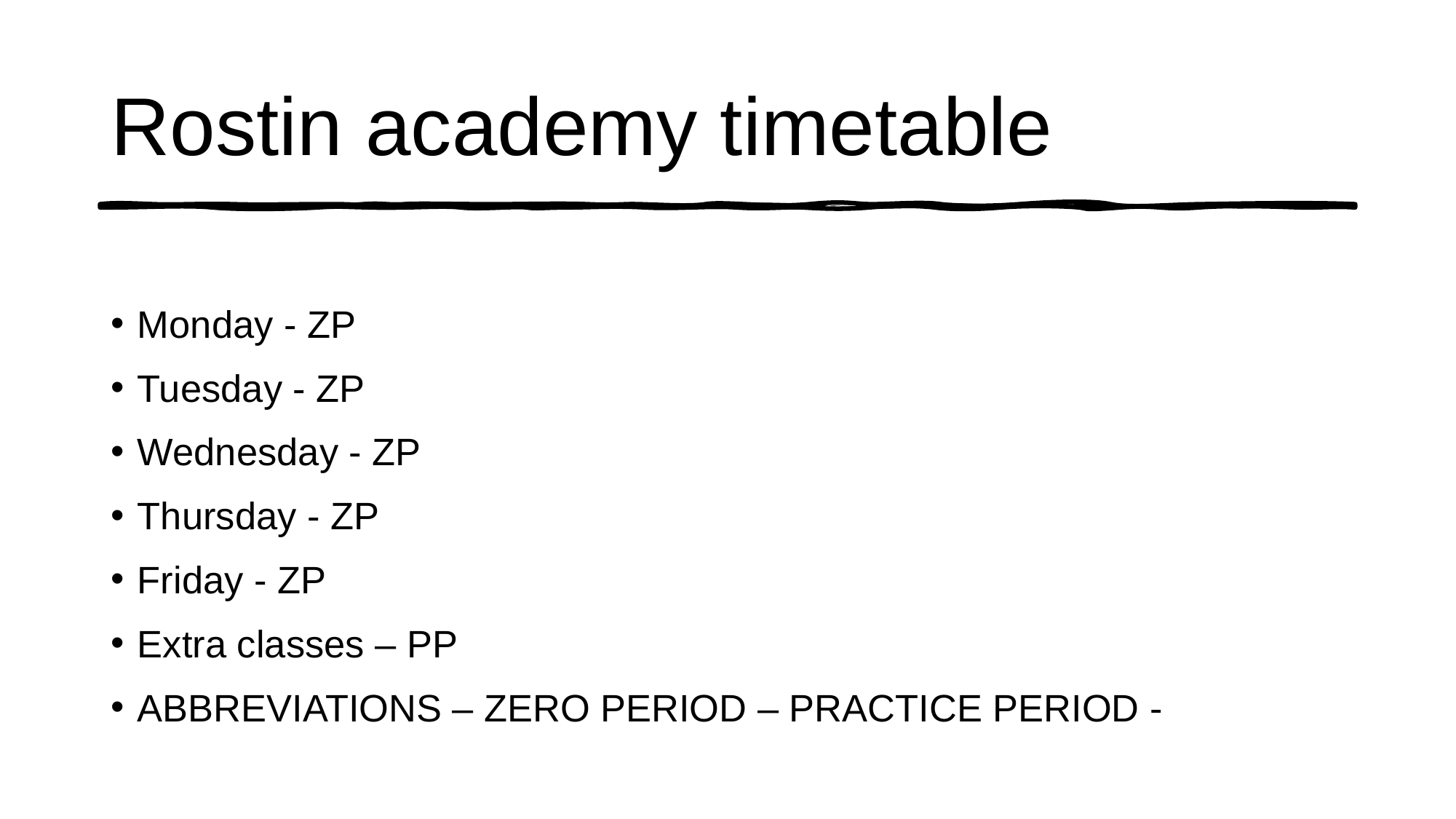

# Rostin academy timetable

Monday - ZP
Tuesday - ZP
Wednesday - ZP
Thursday - ZP
Friday - ZP
Extra classes – PP
ABBREVIATIONS – ZERO PERIOD – PRACTICE PERIOD -